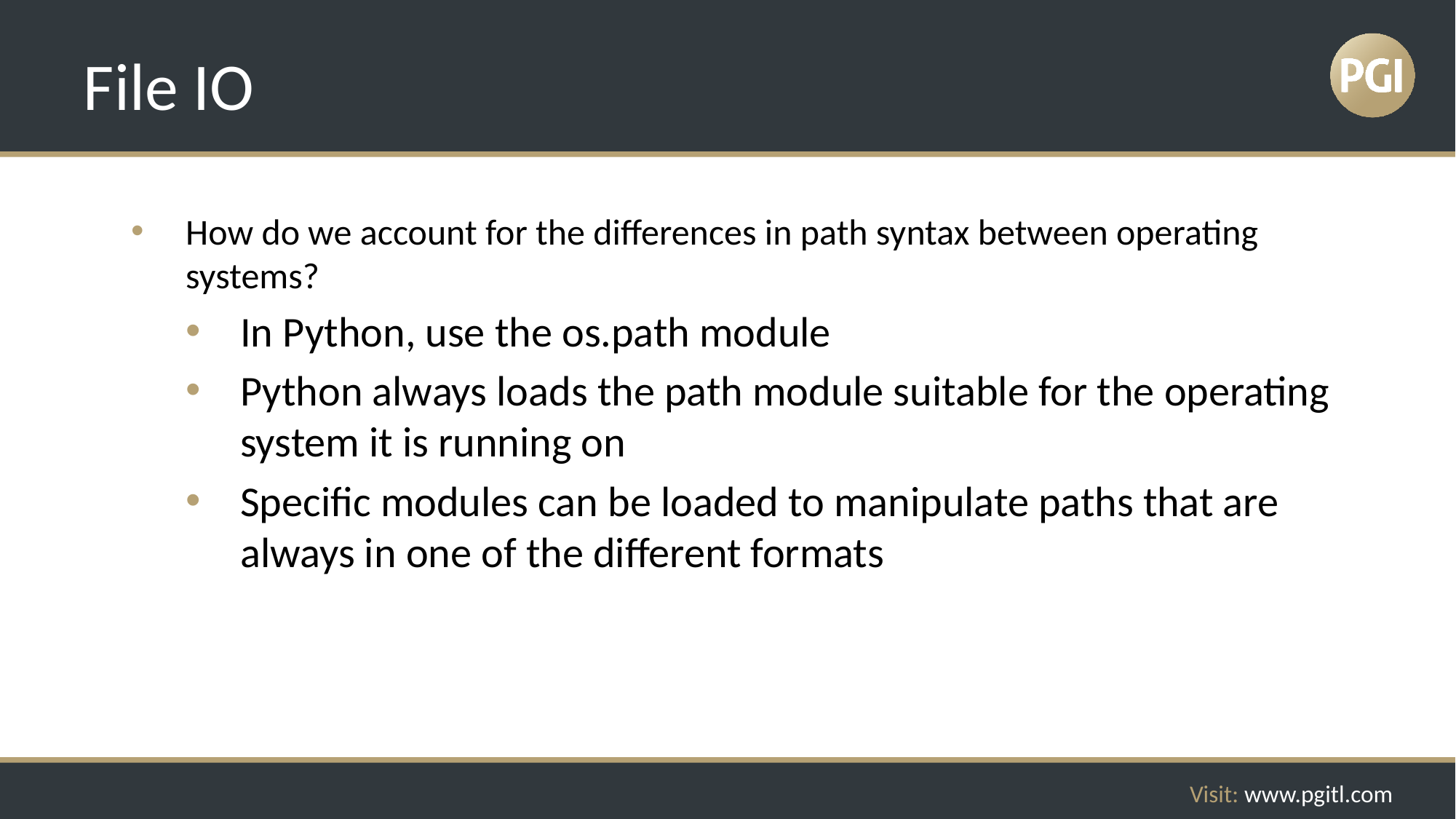

# File IO
How do we account for the differences in path syntax between operating systems?
In Python, use the os.path module
Python always loads the path module suitable for the operating system it is running on
Specific modules can be loaded to manipulate paths that are always in one of the different formats